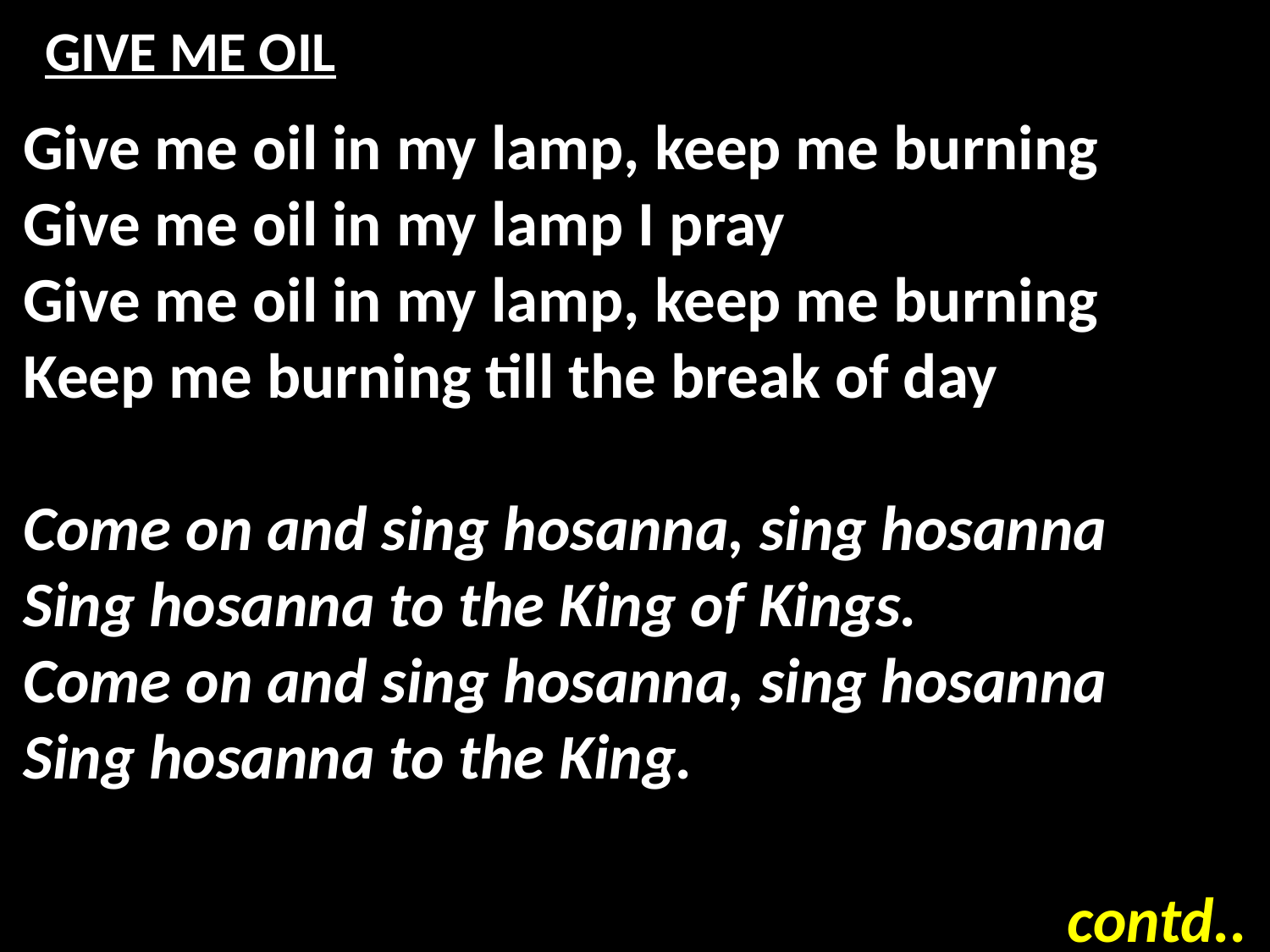

# GIVE ME OIL
Give me oil in my lamp, keep me burning
Give me oil in my lamp I pray
Give me oil in my lamp, keep me burning
Keep me burning till the break of day

Come on and sing hosanna, sing hosanna
Sing hosanna to the King of Kings.
Come on and sing hosanna, sing hosanna
Sing hosanna to the King.
contd..